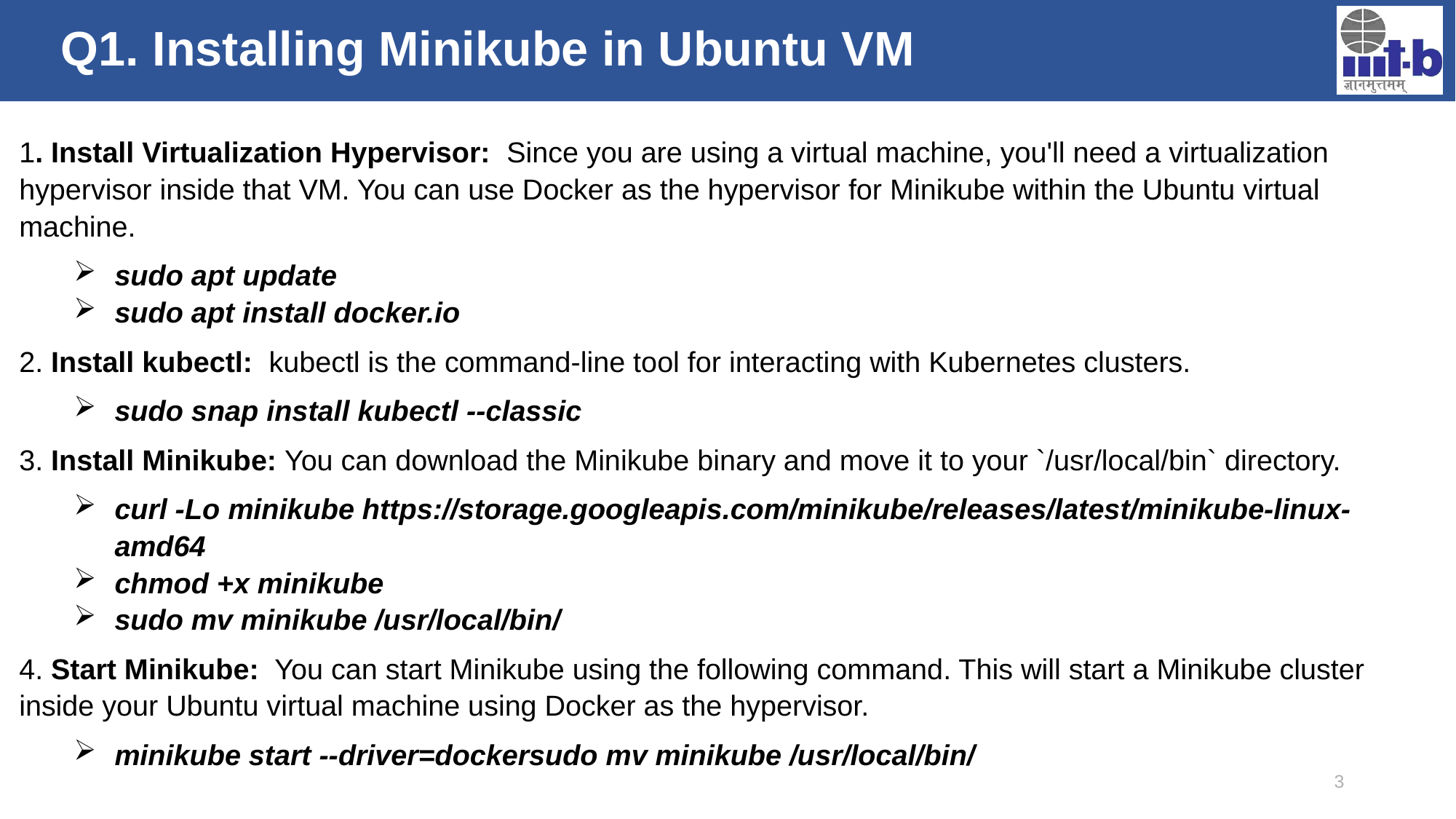

Q1. Installing Minikube in Ubuntu VM
1. Install Virtualization Hypervisor:  Since you are using a virtual machine, you'll need a virtualization hypervisor inside that VM. You can use Docker as the hypervisor for Minikube within the Ubuntu virtual machine.
sudo apt update
sudo apt install docker.io
2. Install kubectl:  kubectl is the command-line tool for interacting with Kubernetes clusters.
sudo snap install kubectl --classic
3. Install Minikube: You can download the Minikube binary and move it to your `/usr/local/bin` directory.
curl -Lo minikube https://storage.googleapis.com/minikube/releases/latest/minikube-linux-amd64
chmod +x minikube
sudo mv minikube /usr/local/bin/
4. Start Minikube:  You can start Minikube using the following command. This will start a Minikube cluster inside your Ubuntu virtual machine using Docker as the hypervisor.
minikube start --driver=dockersudo mv minikube /usr/local/bin/

3